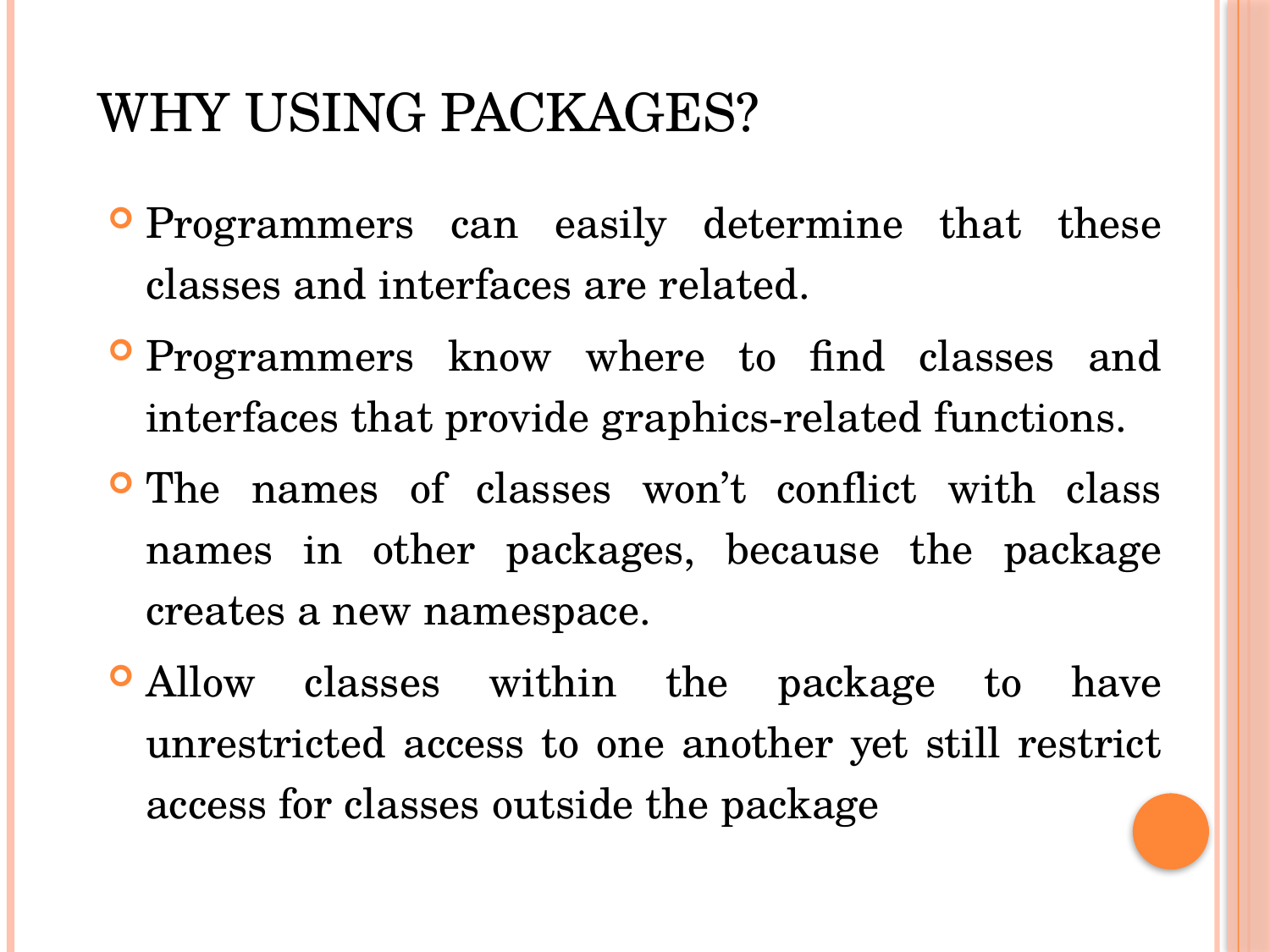

# Why Using Packages?
Programmers can easily determine that these classes and interfaces are related.
Programmers know where to find classes and interfaces that provide graphics-related functions.
The names of classes won’t conflict with class names in other packages, because the package creates a new namespace.
Allow classes within the package to have unrestricted access to one another yet still restrict access for classes outside the package

76